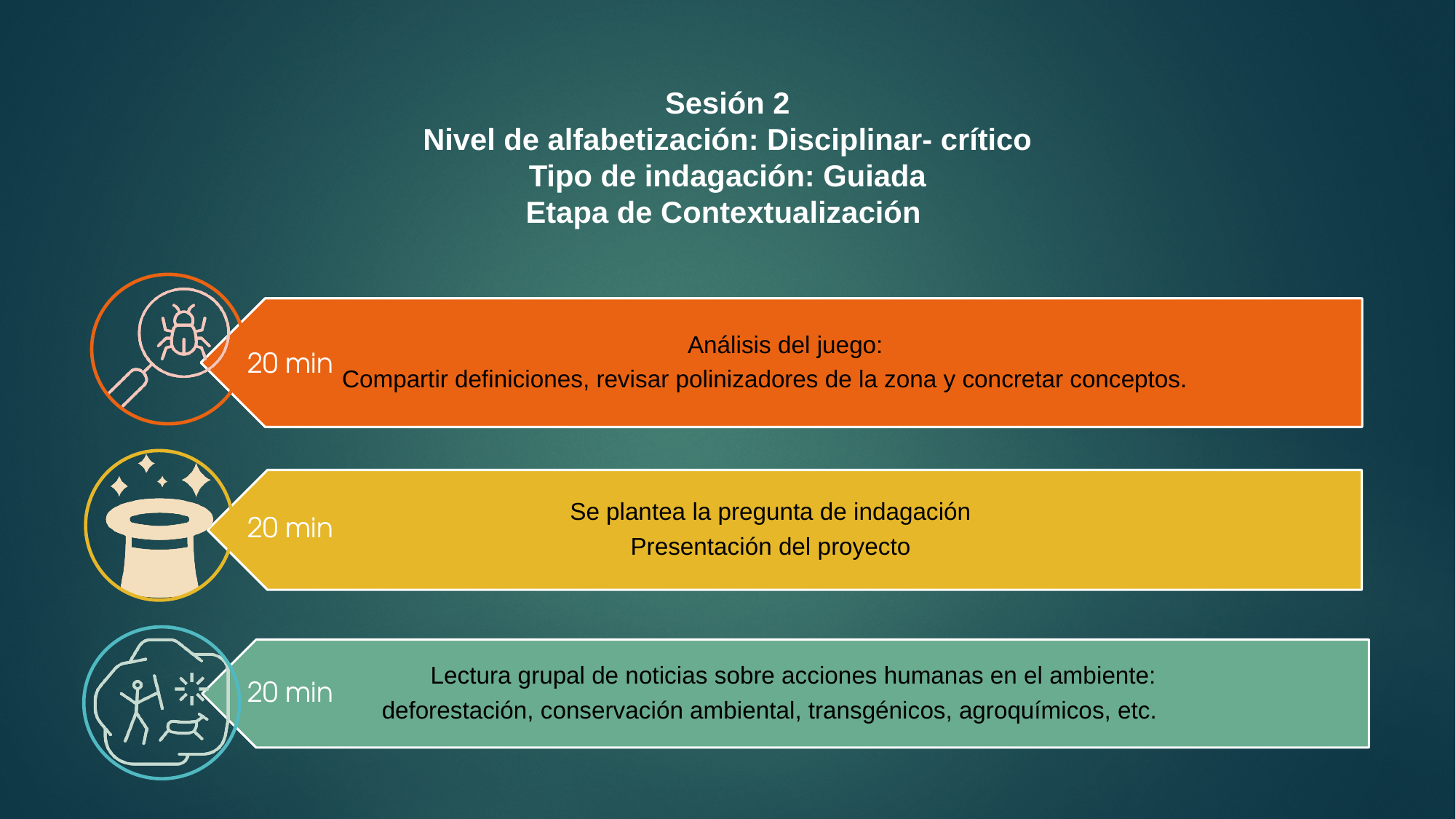

# Sesión 2 Nivel de alfabetización: Disciplinar- crítico Tipo de indagación: Guiada Etapa de Contextualización
      Análisis del juego:
Compartir definiciones, revisar polinizadores de la zona y concretar conceptos.
Se plantea la pregunta de indagación
Presentación del proyecto
        Lectura grupal de noticias sobre acciones humanas en el ambiente:
deforestación, conservación ambiental, transgénicos, agroquímicos, etc.
20 min
20 min
20 min